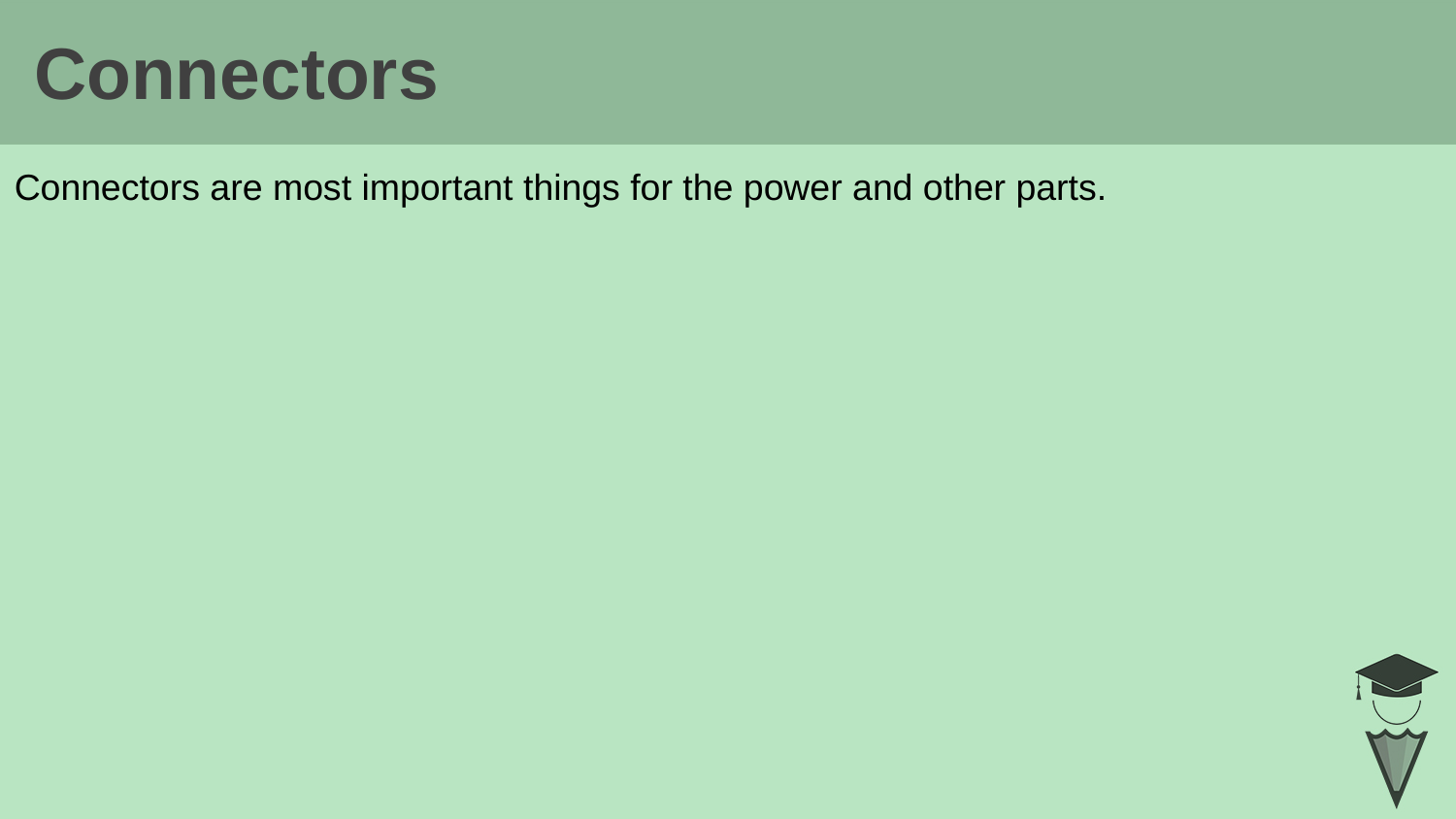

# Connectors
Connectors are most important things for the power and other parts.